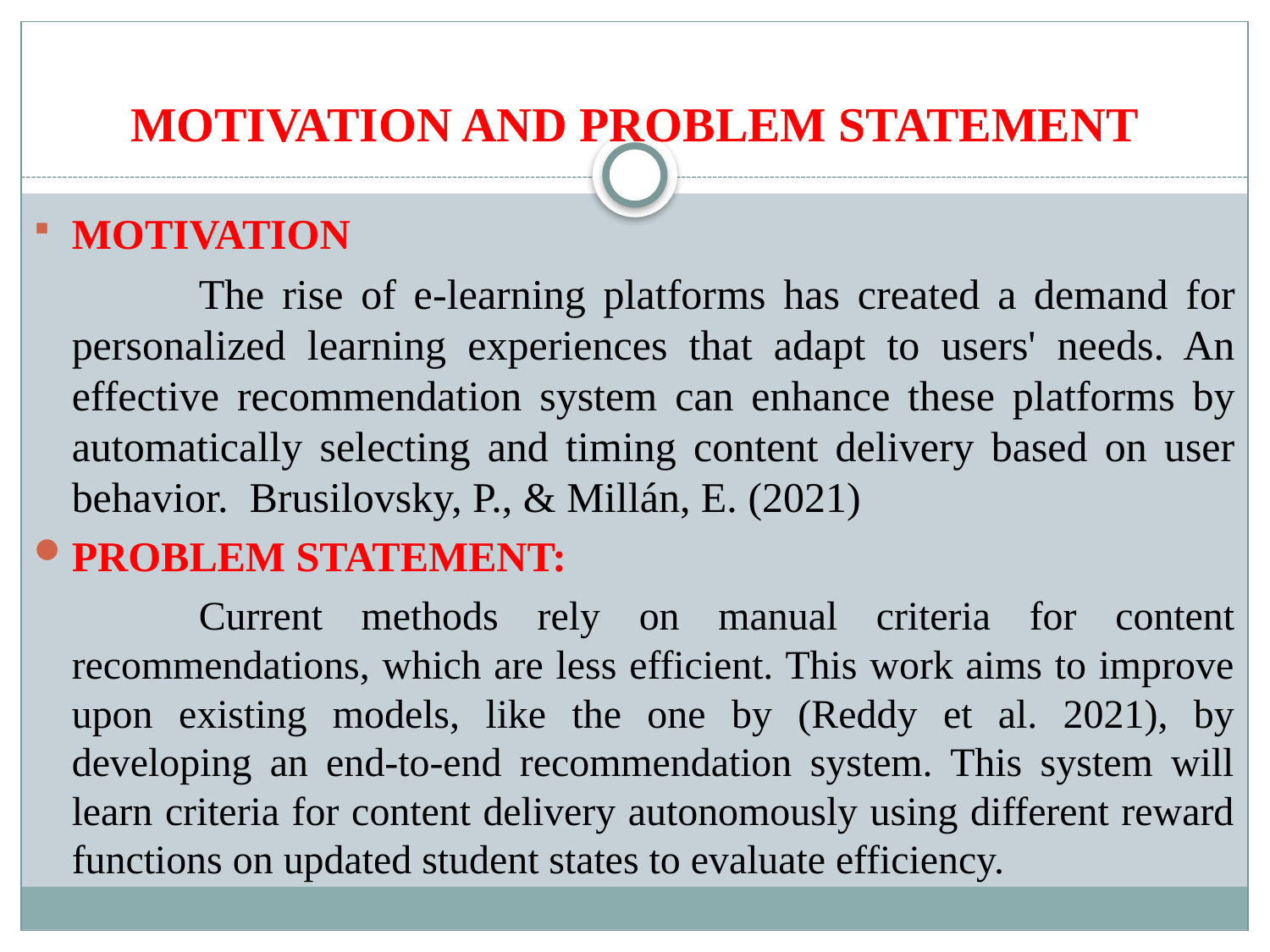

# MOTIVATION AND PROBLEM STATEMENT
MOTIVATION
		The rise of e-learning platforms has created a demand for personalized learning experiences that adapt to users' needs. An effective recommendation system can enhance these platforms by automatically selecting and timing content delivery based on user behavior.  Brusilovsky, P., & Millán, E. (2021)
PROBLEM STATEMENT:
		Current methods rely on manual criteria for content recommendations, which are less efficient. This work aims to improve upon existing models, like the one by (Reddy et al. 2021), by developing an end-to-end recommendation system. This system will learn criteria for content delivery autonomously using different reward functions on updated student states to evaluate efficiency.